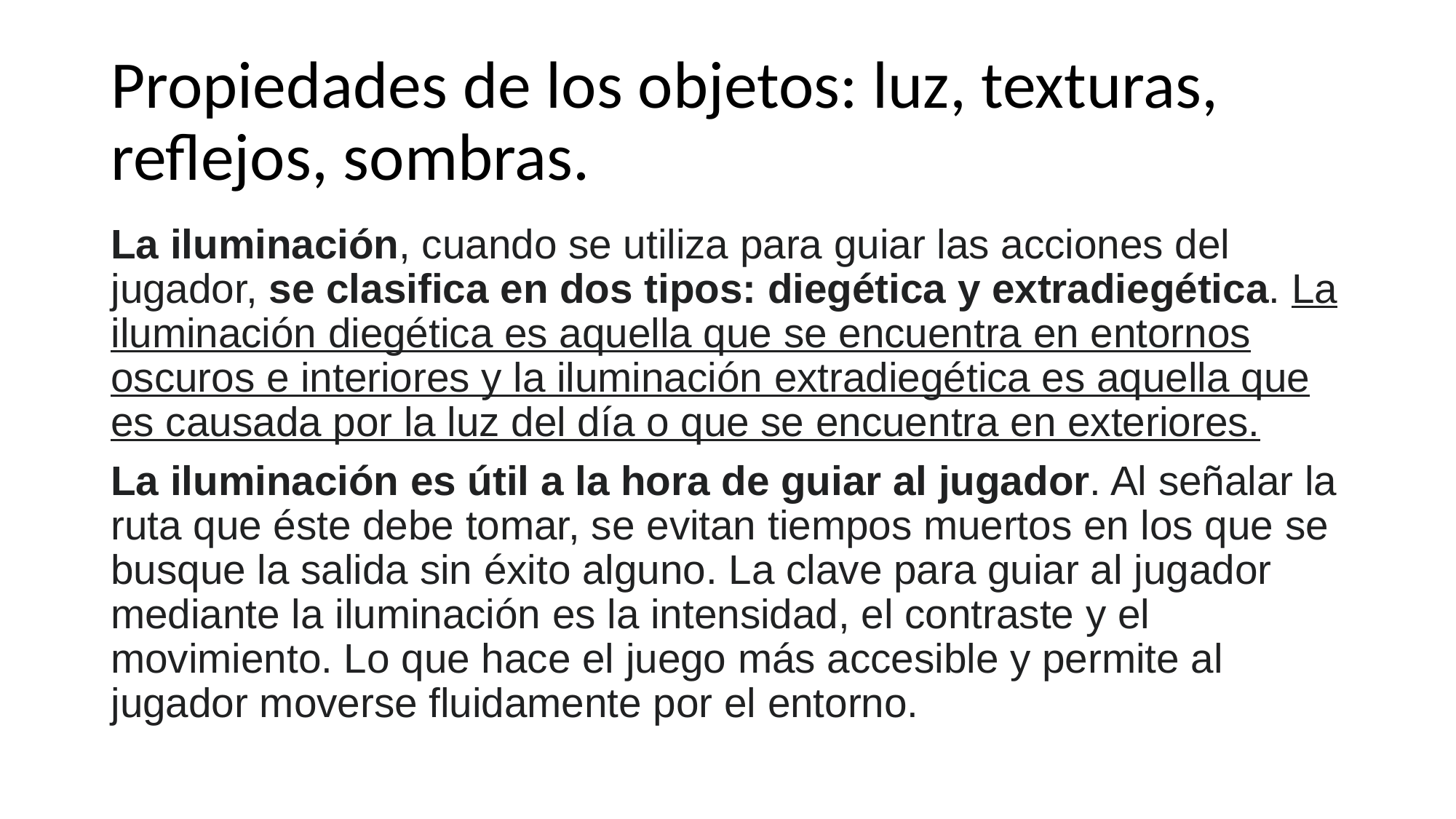

# Propiedades de los objetos: luz, texturas, reflejos, sombras.
La iluminación, cuando se utiliza para guiar las acciones del jugador, se clasifica en dos tipos: diegética y extradiegética. La iluminación diegética es aquella que se encuentra en entornos oscuros e interiores y la iluminación extradiegética es aquella que es causada por la luz del día o que se encuentra en exteriores.
La iluminación es útil a la hora de guiar al jugador. Al señalar la ruta que éste debe tomar, se evitan tiempos muertos en los que se busque la salida sin éxito alguno. La clave para guiar al jugador mediante la iluminación es la intensidad, el contraste y el movimiento. Lo que hace el juego más accesible y permite al jugador moverse fluidamente por el entorno.